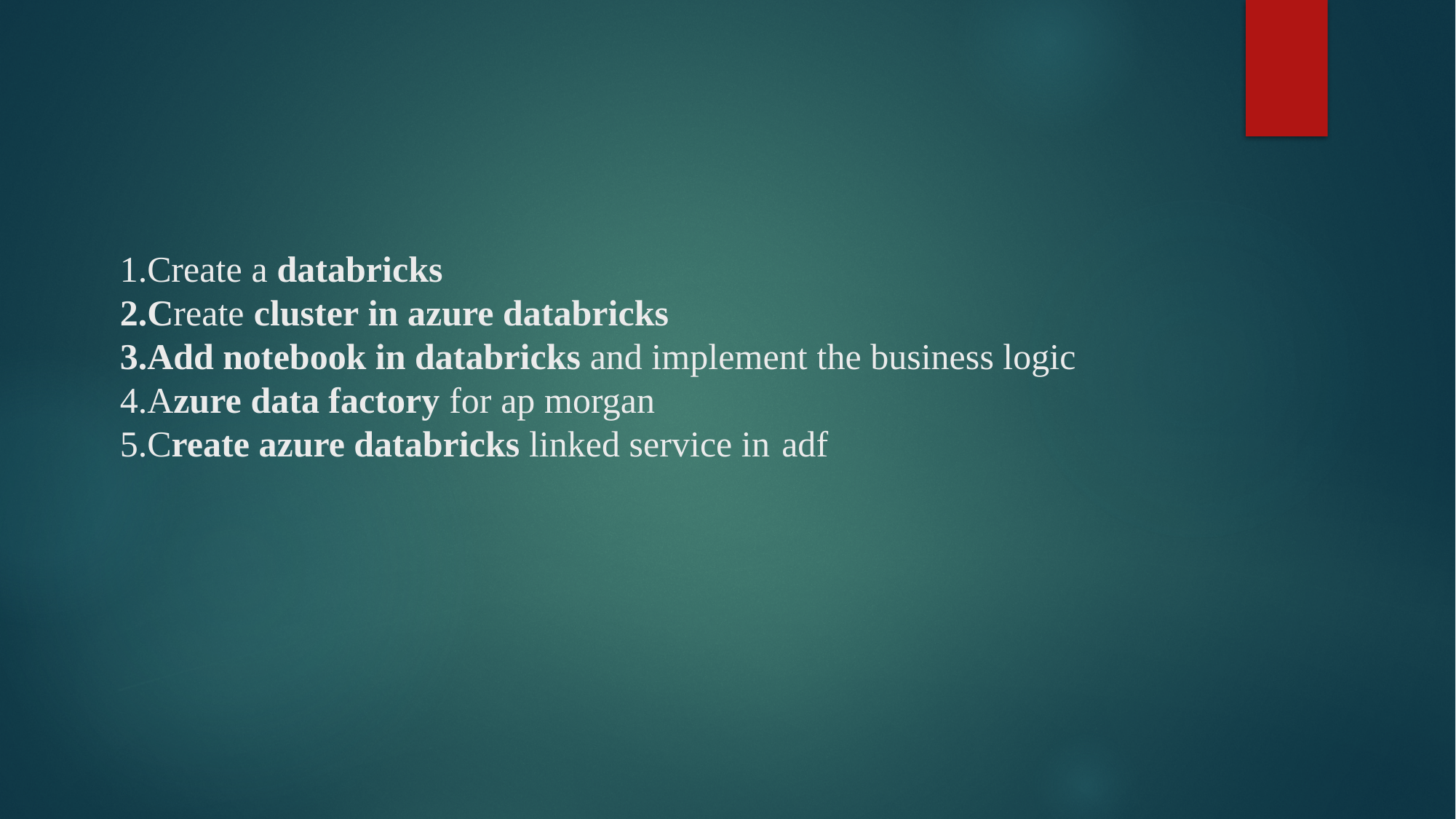

# 1.Create a databricks 2.Create cluster in azure databricks 3.Add notebook in databricks and implement the business logic 4.Azure data factory for ap morgan 5.Create azure databricks linked service in  adf